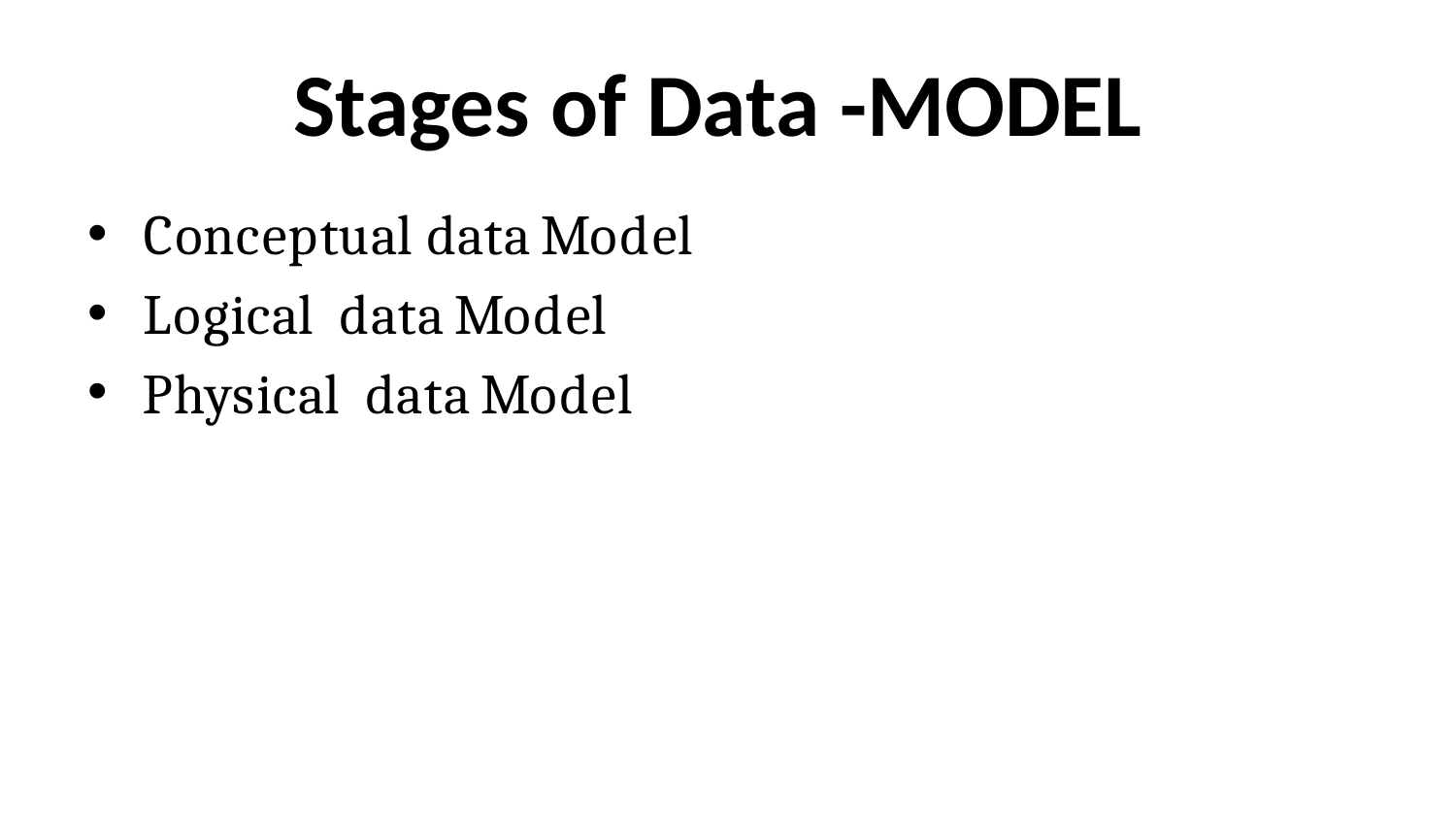

# Stages of Data -MODEL
Conceptual data Model
Logical  data Model
Physical  data Model